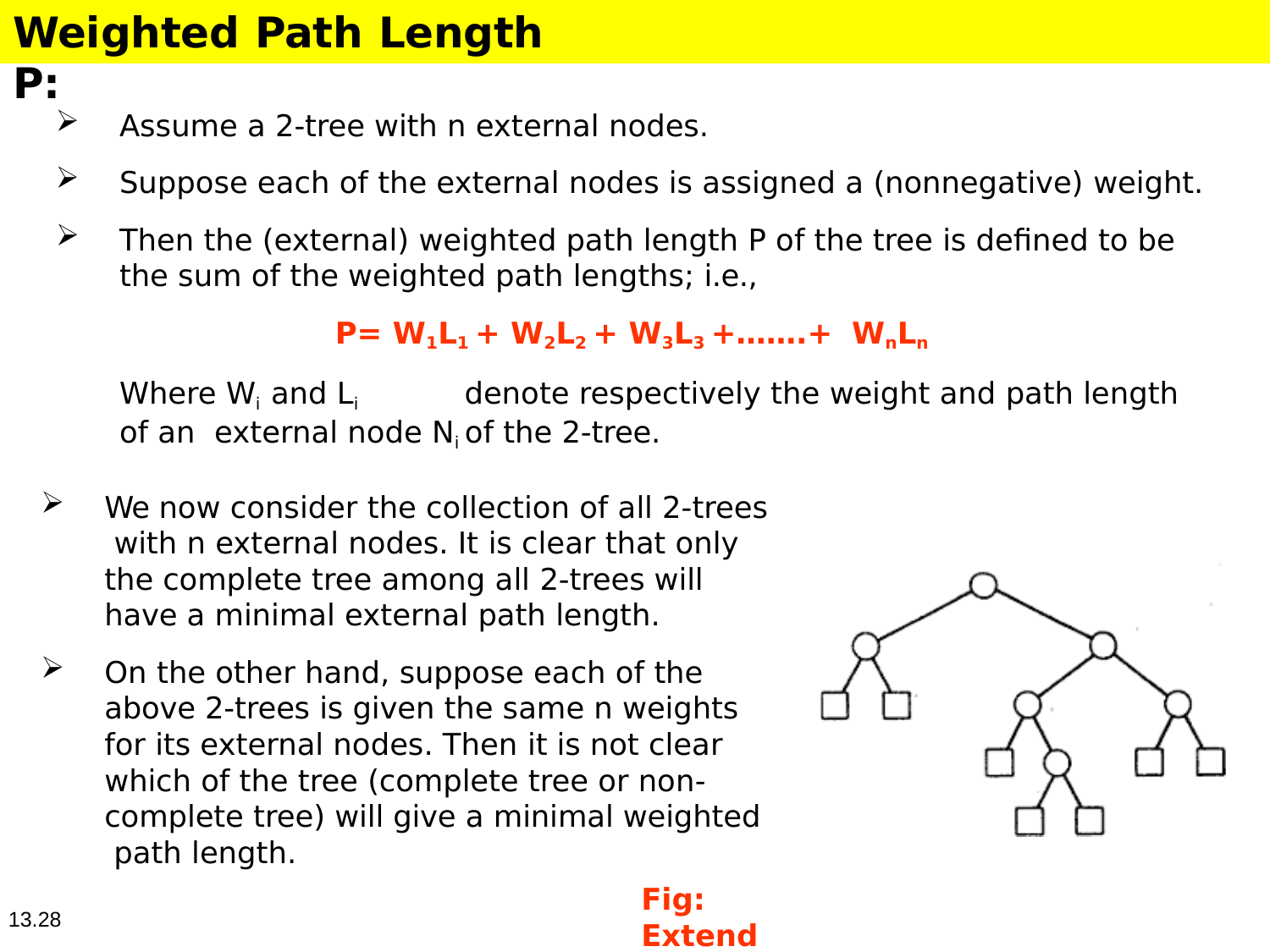

# Weighted Path Length P:
Assume a 2-tree with n external nodes.
Suppose each of the external nodes is assigned a (nonnegative) weight.
Then the (external) weighted path length P of the tree is defined to be  the sum of the weighted path lengths; i.e.,
P= W1L1 + W2L2 + W3L3 +…….+ WnLn
Where Wi and Li	denote respectively the weight and path length of an  external node Ni of the 2-tree.
We now consider the collection of all 2-trees  with n external nodes. It is clear that only  the complete tree among all 2-trees will  have a minimal external path length.
On the other hand, suppose each of the  above 2-trees is given the same n weights  for its external nodes. Then it is not clear  which of the tree (complete tree or non-  complete tree) will give a minimal weighted  path length.
Fig: Extended binary tree or 2-tree

13.28